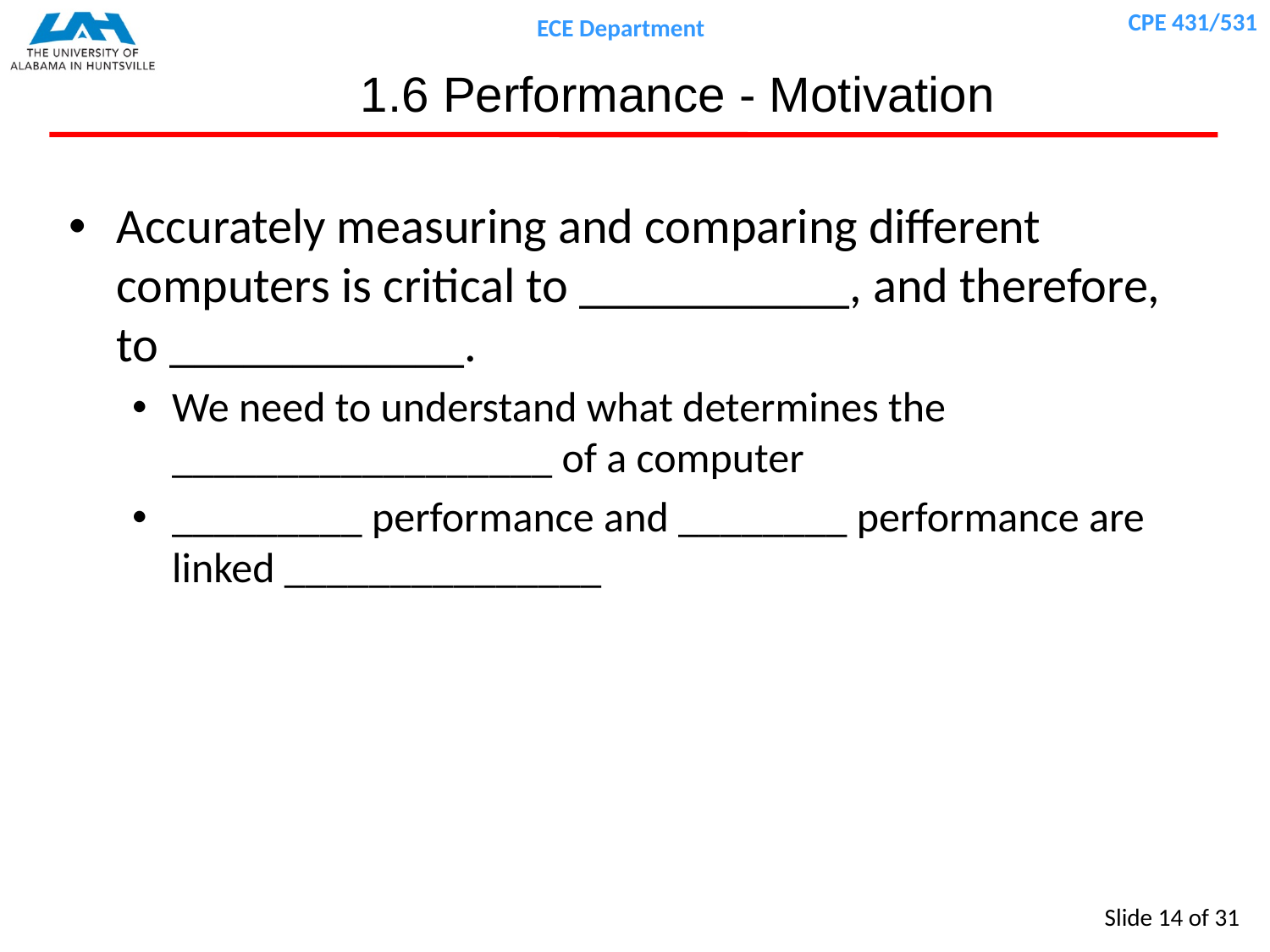

# 1.6 Performance - Motivation
Accurately measuring and comparing different computers is critical to ___________, and therefore, to ____________.
We need to understand what determines the __________________ of a computer
_________ performance and ________ performance are linked _______________